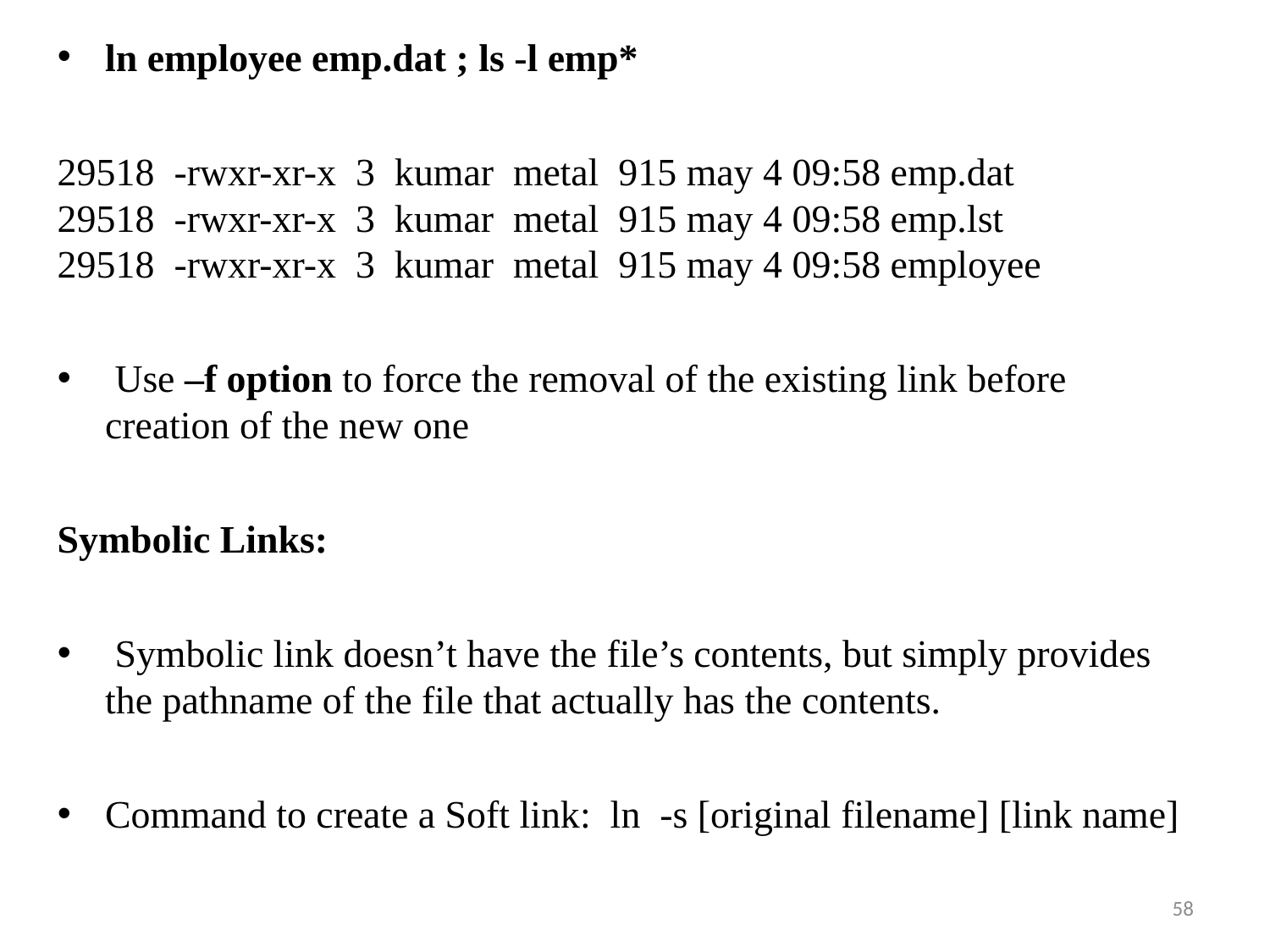

ln employee emp.dat ; ls -l emp*

29518  -rwxr-xr-x  3  kumar  metal  915 may 4 09:58 emp.dat
29518  -rwxr-xr-x  3  kumar  metal  915 may 4 09:58 emp.lst
29518  -rwxr-xr-x  3  kumar  metal  915 may 4 09:58 employee

 Use –f option to force the removal of the existing link before creation of the new one

Symbolic Links:

 Symbolic link doesn’t have the file’s contents, but simply provides the pathname of the file that actually has the contents.

Command to create a Soft link:  ln  -s [original filename] [link name]
58